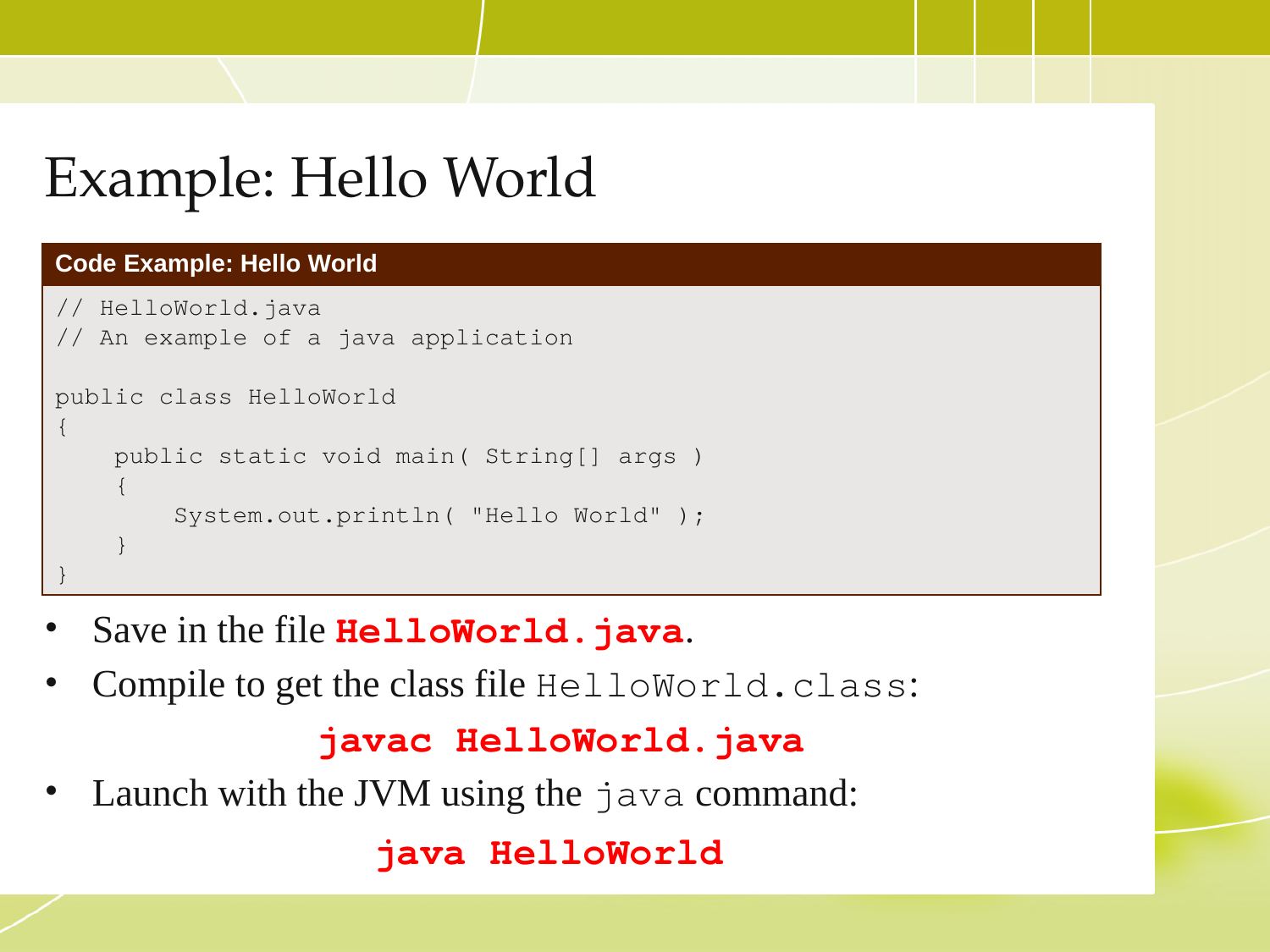

# Example: Hello World

Save in the file HelloWorld.java.
Compile to get the class file HelloWorld.class:
javac HelloWorld.java
Launch with the JVM using the java command:
java HelloWorld

| Code Example: Hello World |
| --- |
| // HelloWorld.java // An example of a java application public class HelloWorld { public static void main( String[] args ) { System.out.println( "Hello World" ); } } |